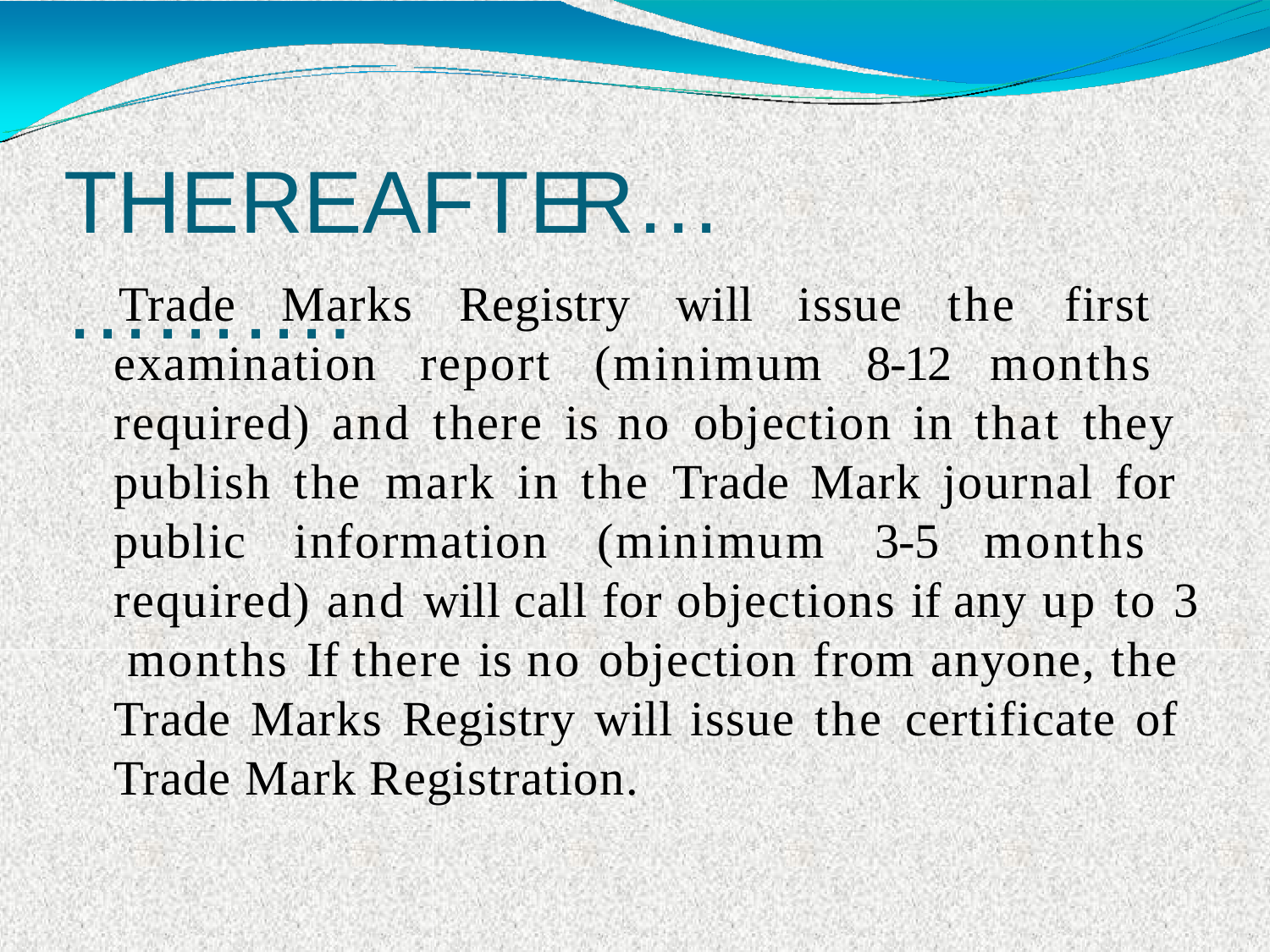

# THEREAFTER………….
Trade Marks Registry will issue the first  examination report (minimum 8-12 months  required) and there is no objection in that they  publish the mark in the Trade Mark journal for  public information (minimum 3-5 months  required) and will call for objections if any up to 3  months If there is no objection from anyone, the  Trade Marks Registry will issue the certificate of  Trade Mark Registration.